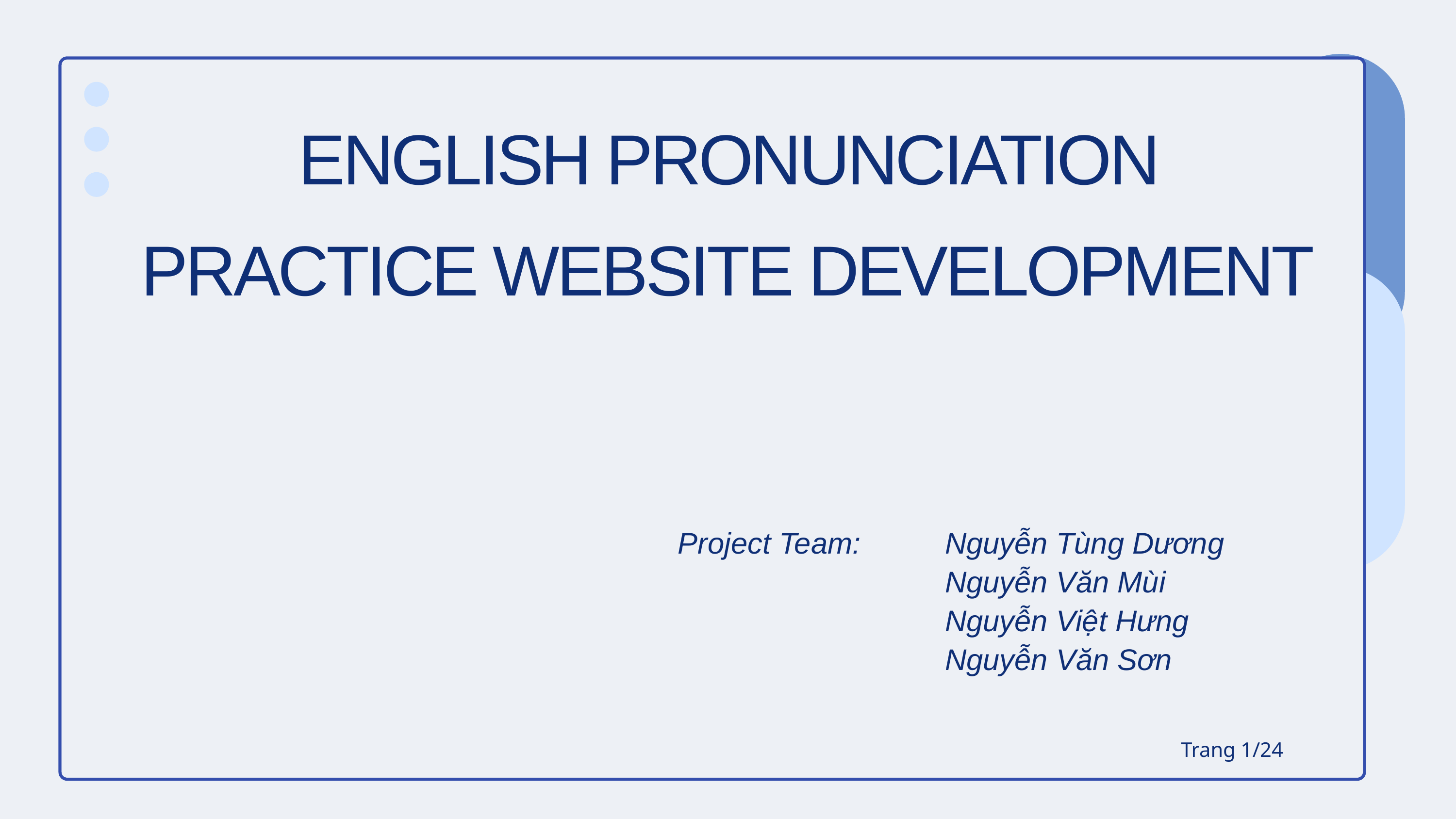

ENGLISH PRONUNCIATION PRACTICE WEBSITE DEVELOPMENT

Project Team:

Nguyễn Tùng Dương
Nguyễn Văn Mùi
Nguyễn Việt Hưng
Nguyễn Văn Sơn

Trang 1/24